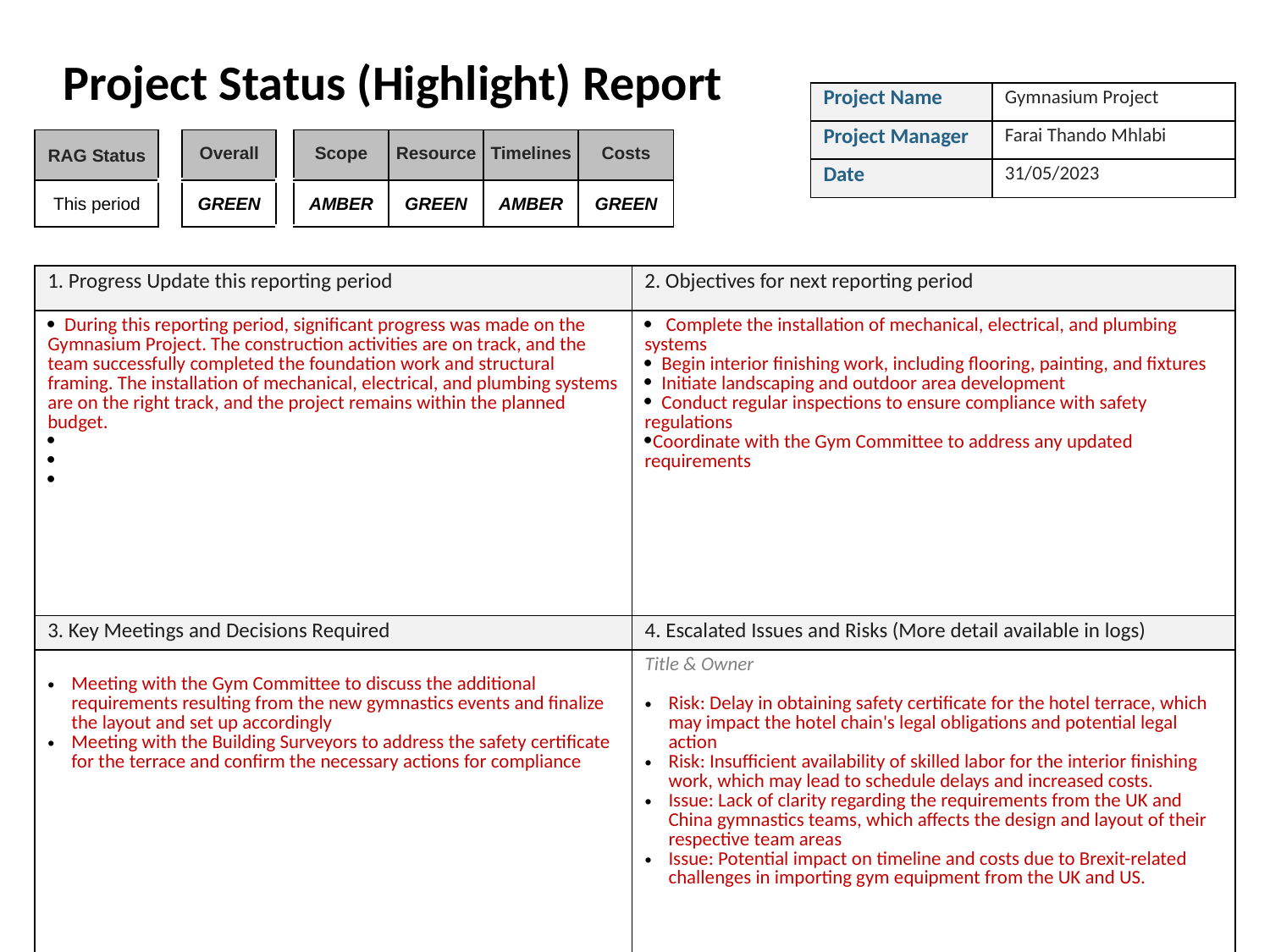

Project Status (Highlight) Report
| Project Name | Gymnasium Project |
| --- | --- |
| Project Manager | Farai Thando Mhlabi |
| Date | 31/05/2023 |
| RAG Status |  | Overall |  | Scope | Resource | Timelines | Costs |
| --- | --- | --- | --- | --- | --- | --- | --- |
| This period |  | GREEN |  | AMBER | GREEN | AMBER | GREEN |
| 1. Progress Update this reporting period | 2. Objectives for next reporting period |
| --- | --- |
| During this reporting period, significant progress was made on the Gymnasium Project. The construction activities are on track, and the team successfully completed the foundation work and structural framing. The installation of mechanical, electrical, and plumbing systems are on the right track, and the project remains within the planned budget. | Complete the installation of mechanical, electrical, and plumbing systems Begin interior finishing work, including flooring, painting, and fixtures Initiate landscaping and outdoor area development Conduct regular inspections to ensure compliance with safety regulations Coordinate with the Gym Committee to address any updated requirements |
| 3. Key Meetings and Decisions Required | 4. Escalated Issues and Risks (More detail available in logs) |
| --- | --- |
| Meeting with the Gym Committee to discuss the additional requirements resulting from the new gymnastics events and finalize the layout and set up accordingly Meeting with the Building Surveyors to address the safety certificate for the terrace and confirm the necessary actions for compliance | Title & Owner Risk: Delay in obtaining safety certificate for the hotel terrace, which may impact the hotel chain's legal obligations and potential legal action Risk: Insufficient availability of skilled labor for the interior finishing work, which may lead to schedule delays and increased costs. Issue: Lack of clarity regarding the requirements from the UK and China gymnastics teams, which affects the design and layout of their respective team areas Issue: Potential impact on timeline and costs due to Brexit-related challenges in importing gym equipment from the UK and US. |